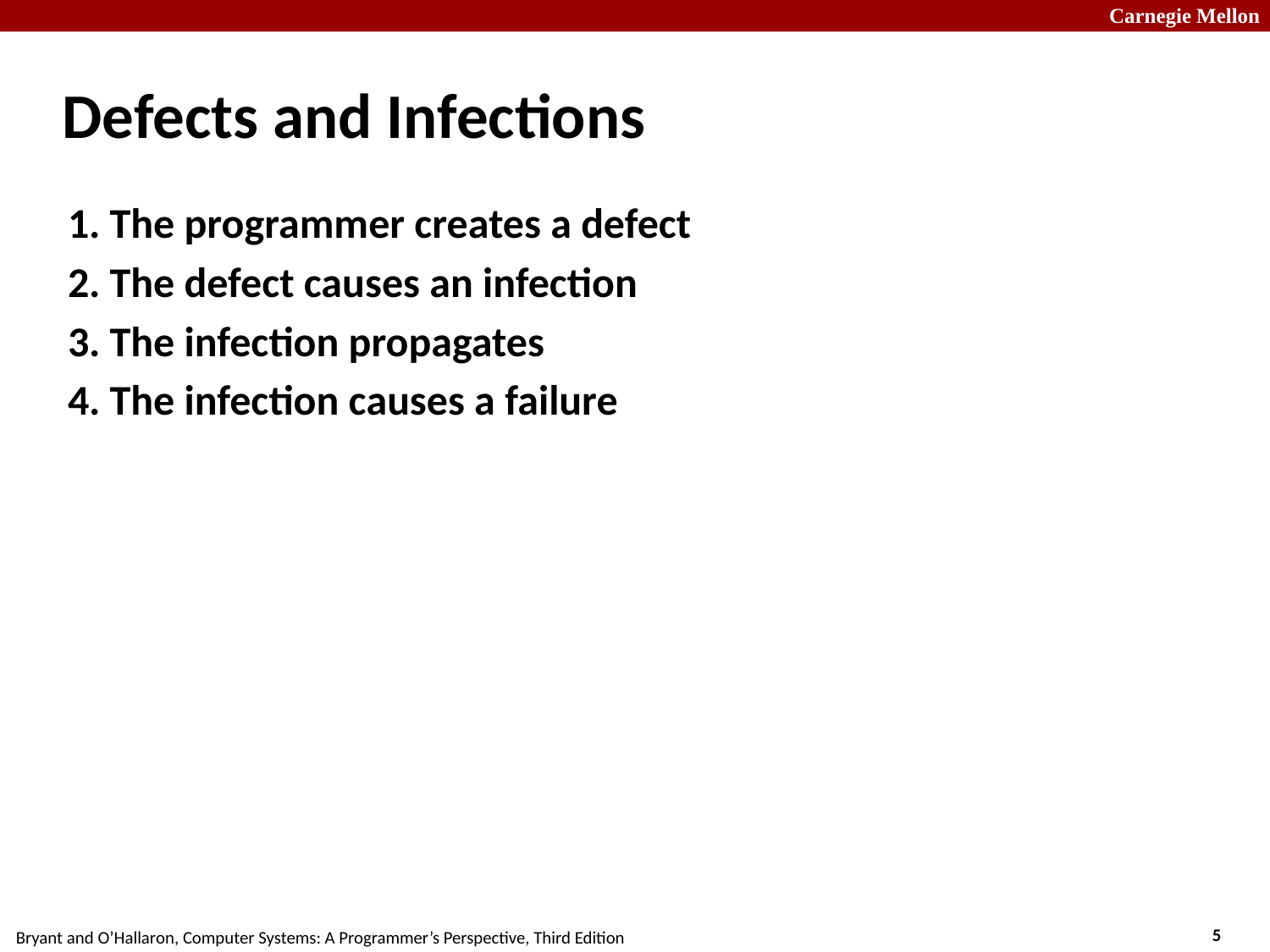

# Defects and Infections
1. The programmer creates a defect
2. The defect causes an infection
3. The infection propagates
4. The infection causes a failure